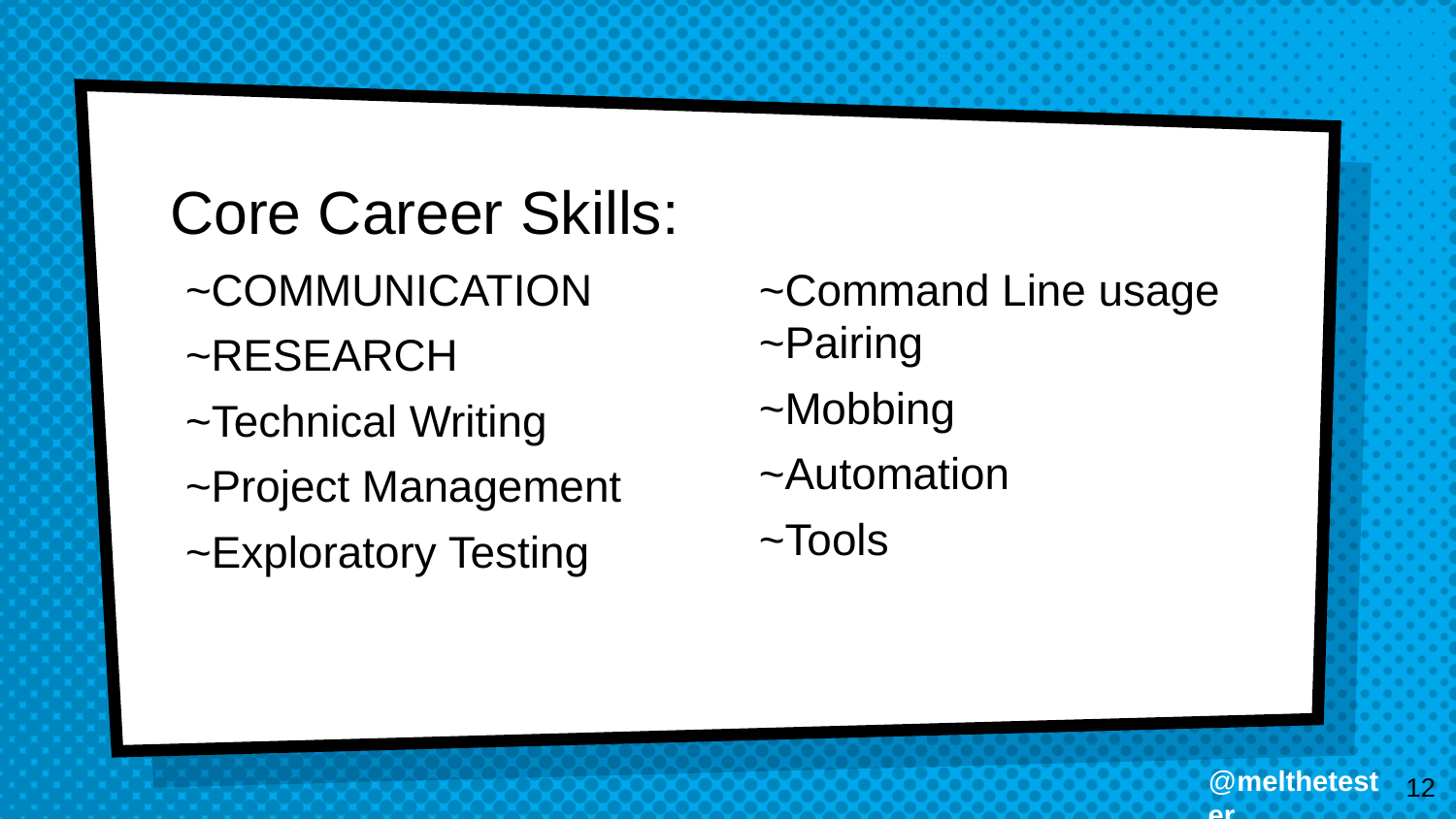

# Core Career Skills:
~COMMUNICATION
~RESEARCH
~Technical Writing
~Project Management
~Exploratory Testing
~Command Line usage ~Pairing
~Mobbing
~Automation
~Tools
@melthetester
12